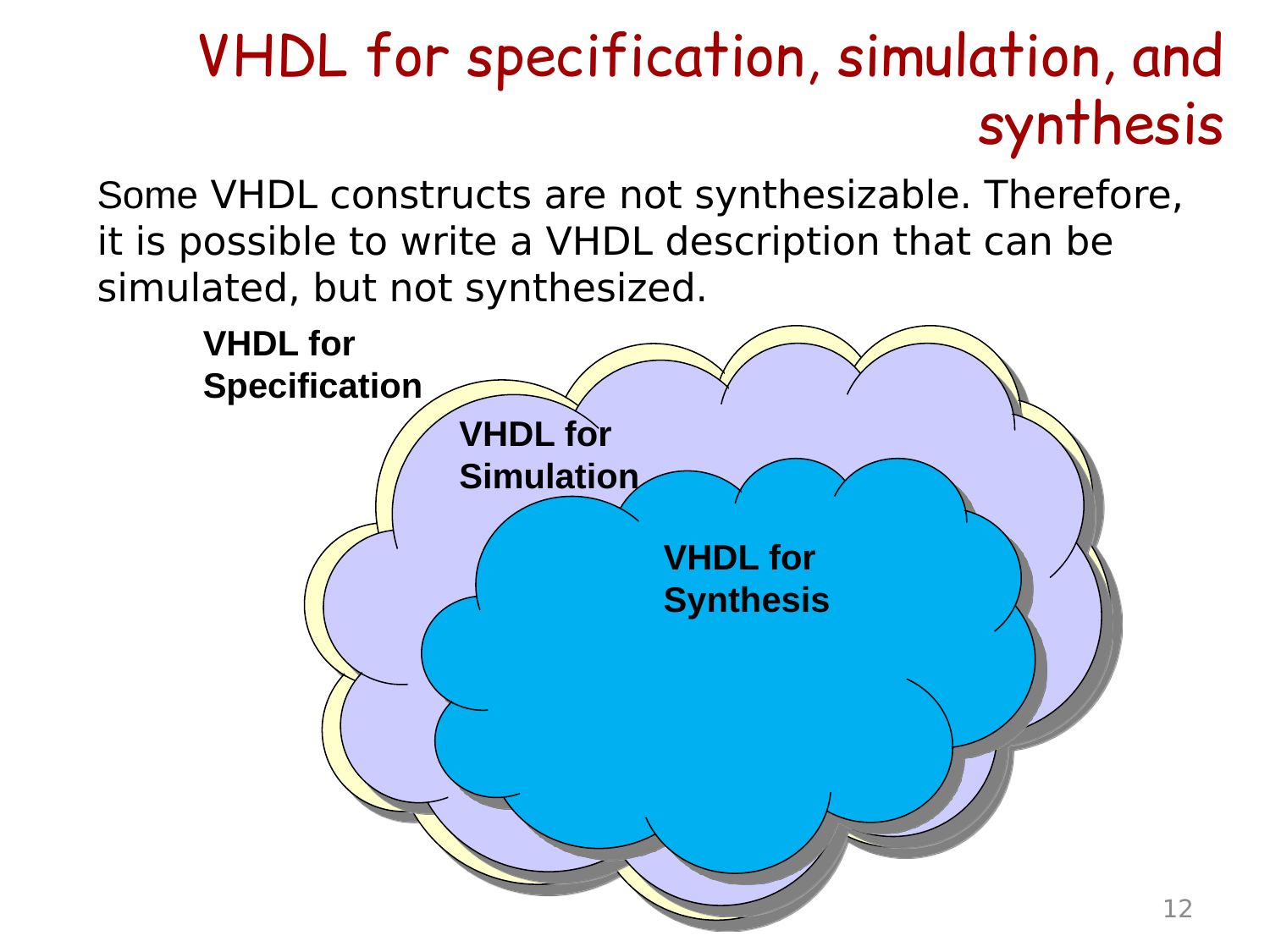

# VHDL for specification, simulation, and synthesis
Some VHDL constructs are not synthesizable. Therefore, it is possible to write a VHDL description that can be simulated, but not synthesized.
VHDL for Specification

VHDL for Simulation

VHDL for Synthesis
12